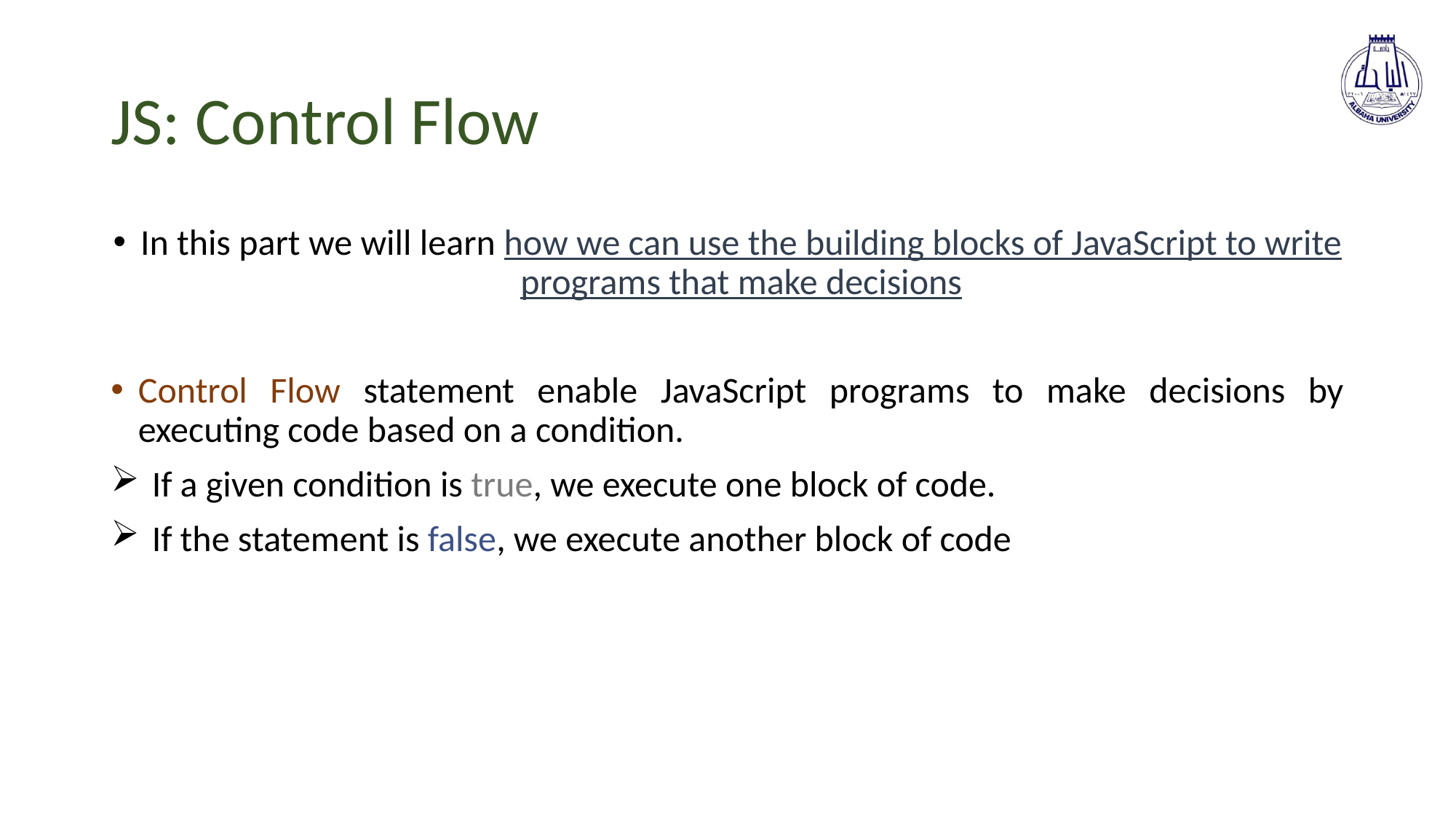

# JS: Control Flow
In this part we will learn how we can use the building blocks of JavaScript to write programs that make decisions

Control Flow statement enable JavaScript programs to make decisions by executing code based on a condition.
If a given condition is true, we execute one block of code.
If the statement is false, we execute another block of code